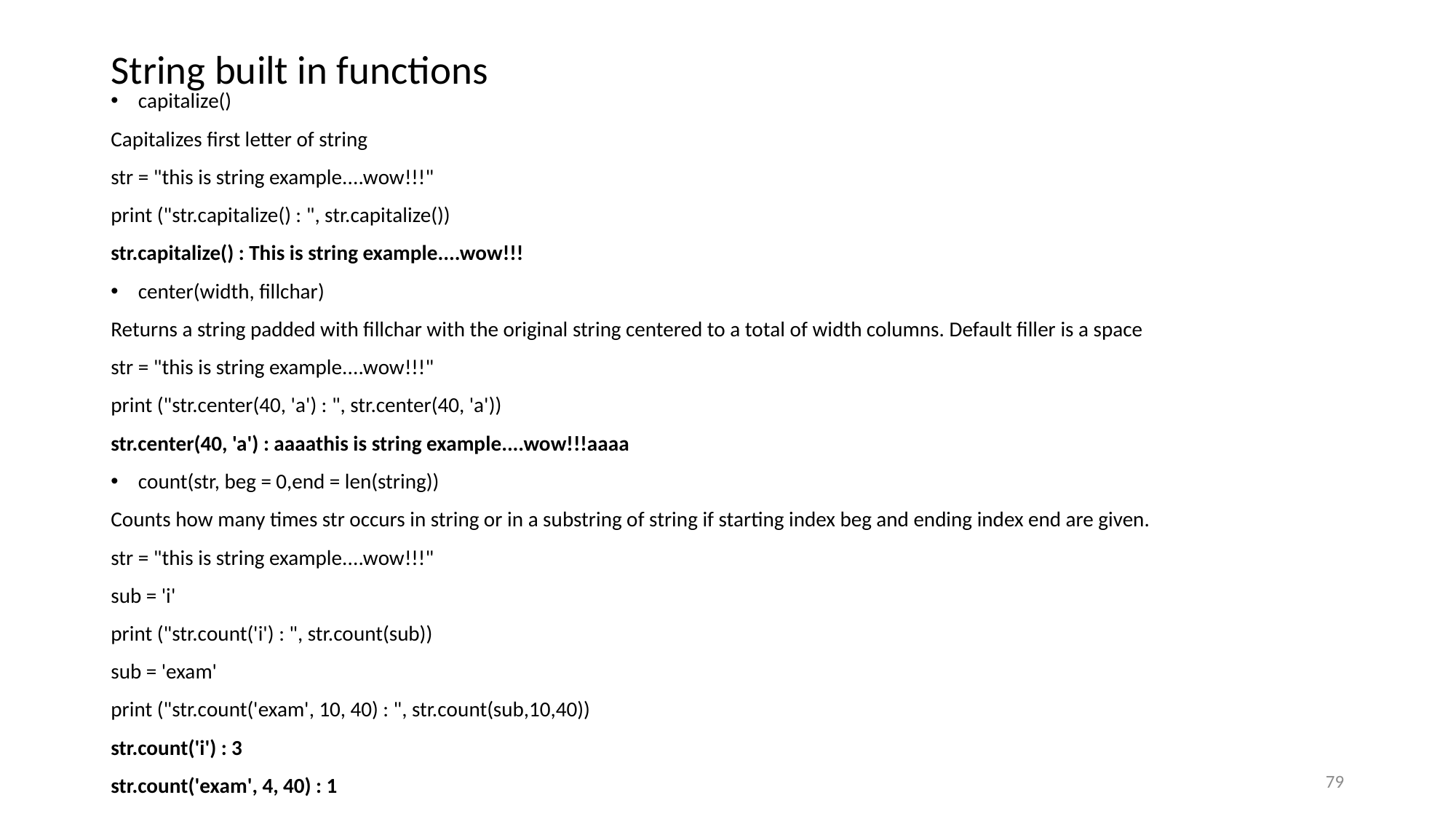

# String built in functions
capitalize()
Capitalizes first letter of string
str = "this is string example....wow!!!"
print ("str.capitalize() : ", str.capitalize())
str.capitalize() : This is string example....wow!!!
center(width, fillchar)
Returns a string padded with fillchar with the original string centered to a total of width columns. Default filler is a space
str = "this is string example....wow!!!"
print ("str.center(40, 'a') : ", str.center(40, 'a'))
str.center(40, 'a') : aaaathis is string example....wow!!!aaaa
count(str, beg = 0,end = len(string))
Counts how many times str occurs in string or in a substring of string if starting index beg and ending index end are given.
str = "this is string example....wow!!!"
sub = 'i'
print ("str.count('i') : ", str.count(sub))
sub = 'exam'
print ("str.count('exam', 10, 40) : ", str.count(sub,10,40))
str.count('i') : 3
str.count('exam', 4, 40) : 1

79